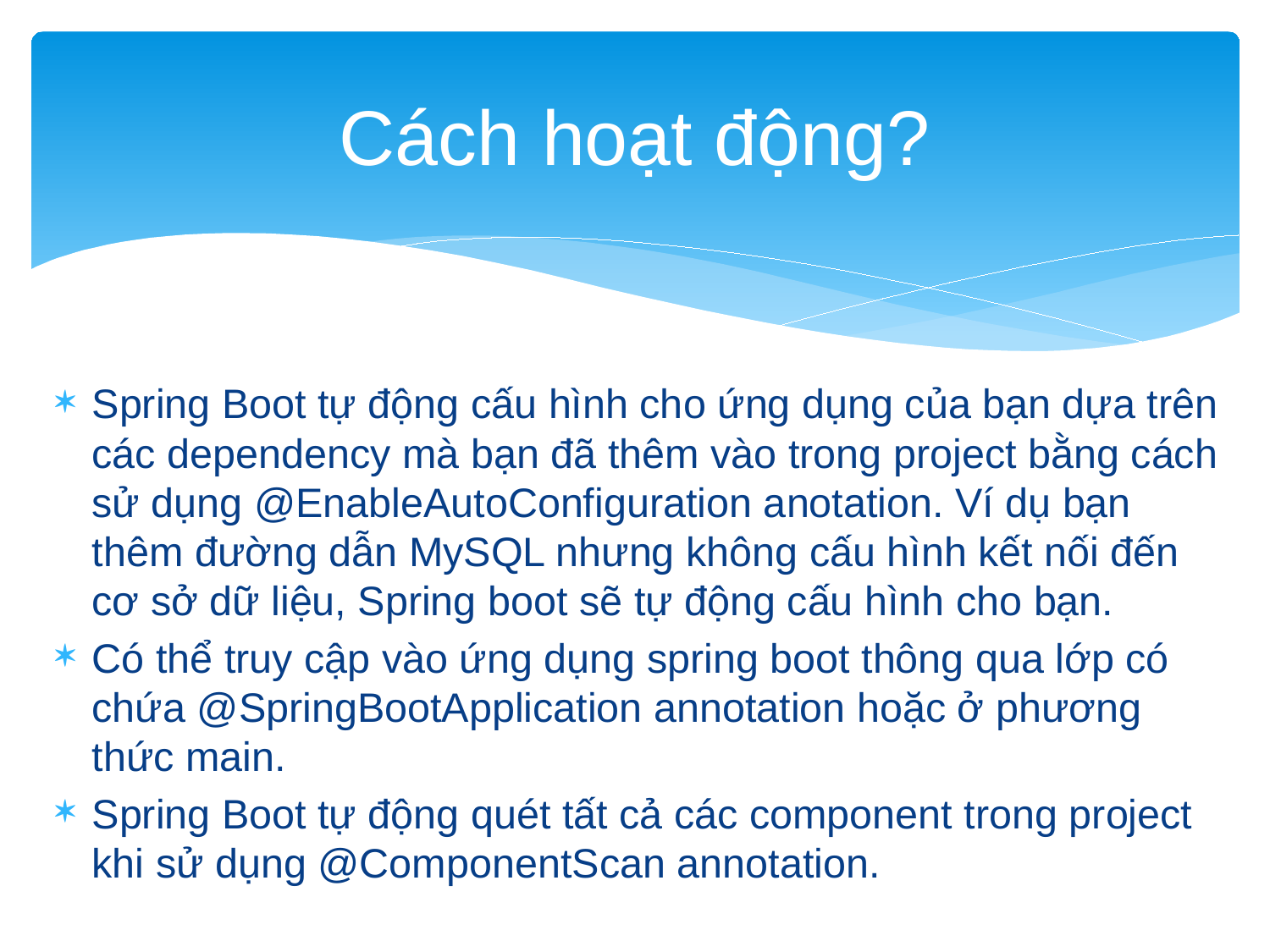

# Cách hoạt động?
Spring Boot tự động cấu hình cho ứng dụng của bạn dựa trên các dependency mà bạn đã thêm vào trong project bằng cách sử dụng @EnableAutoConfiguration anotation. Ví dụ bạn thêm đường dẫn MySQL nhưng không cấu hình kết nối đến cơ sở dữ liệu, Spring boot sẽ tự động cấu hình cho bạn.
Có thể truy cập vào ứng dụng spring boot thông qua lớp có chứa @SpringBootApplication annotation hoặc ở phương thức main.
Spring Boot tự động quét tất cả các component trong project khi sử dụng @ComponentScan annotation.